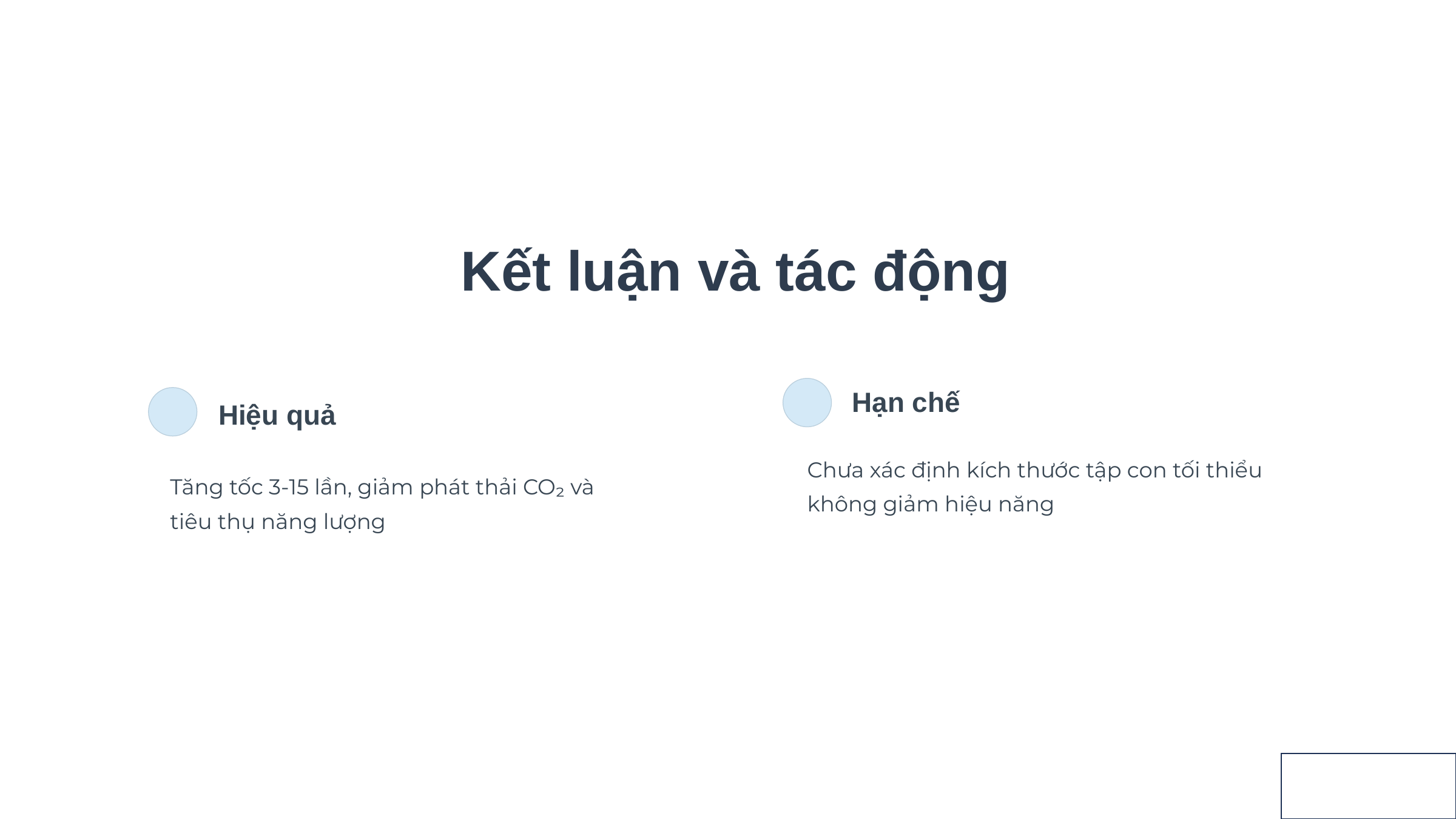

Kết luận và tác động

Hạn chế

Hiệu quả
Chưa xác định kích thước tập con tối thiểu không giảm hiệu năng
Tăng tốc 3-15 lần, giảm phát thải CO₂ và tiêu thụ năng lượng